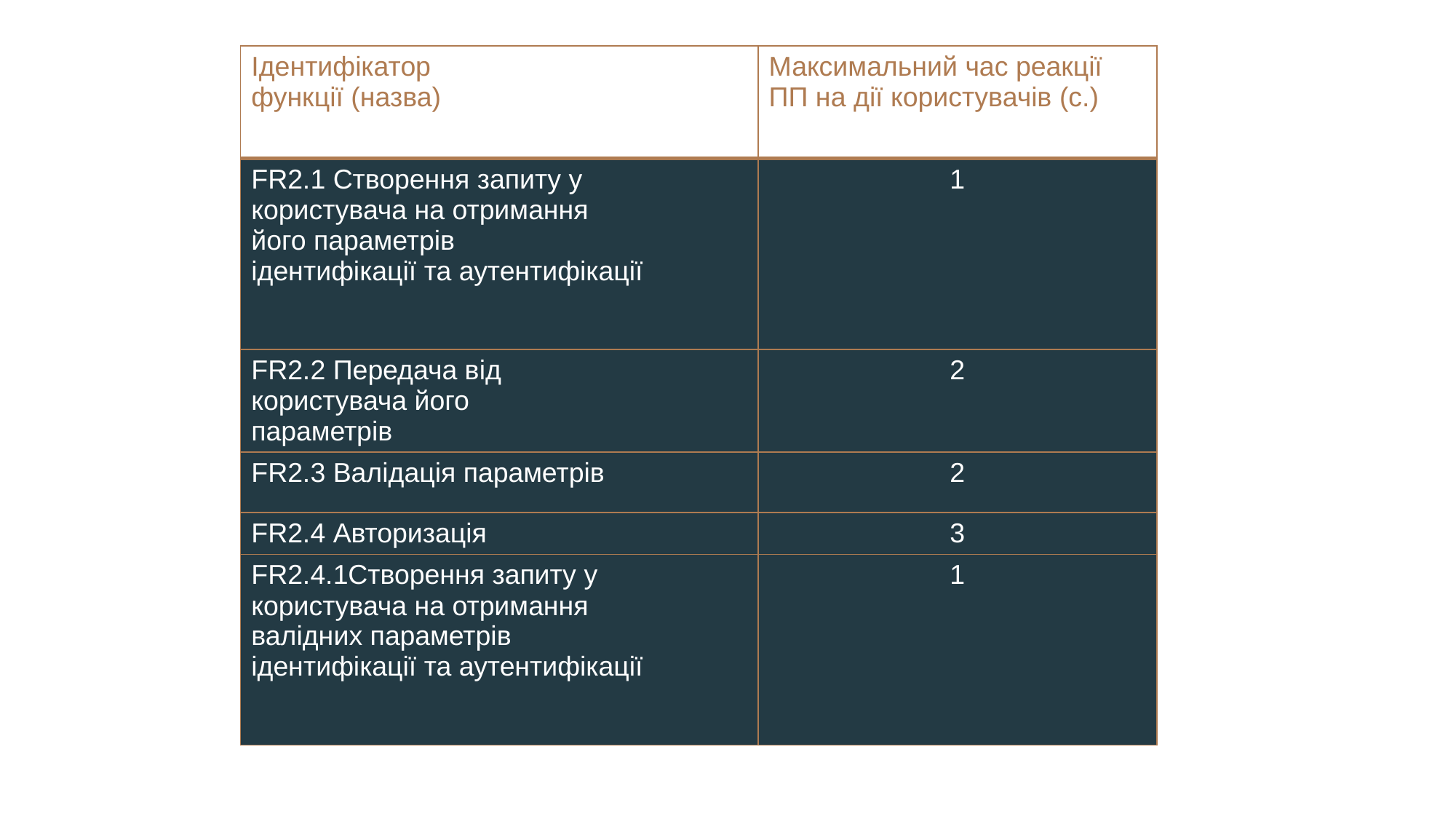

| Ідентифікатор функції (назва) | Максимальний час реакції ПП на дії користувачів (c.) |
| --- | --- |
| FR2.1 Створення запиту у  користувача на отримання  його параметрів ідентифікації та аутентифікації | 1 |
| FR2.2 Передача від  користувача його  параметрів | 2 |
| FR2.3 Валідація параметрів | 2 |
| FR2.4 Авторизація | 3 |
| FR2.4.1Створення запиту у  користувача на отримання  валідних параметрів ідентифікації та аутентифікації | 1 |